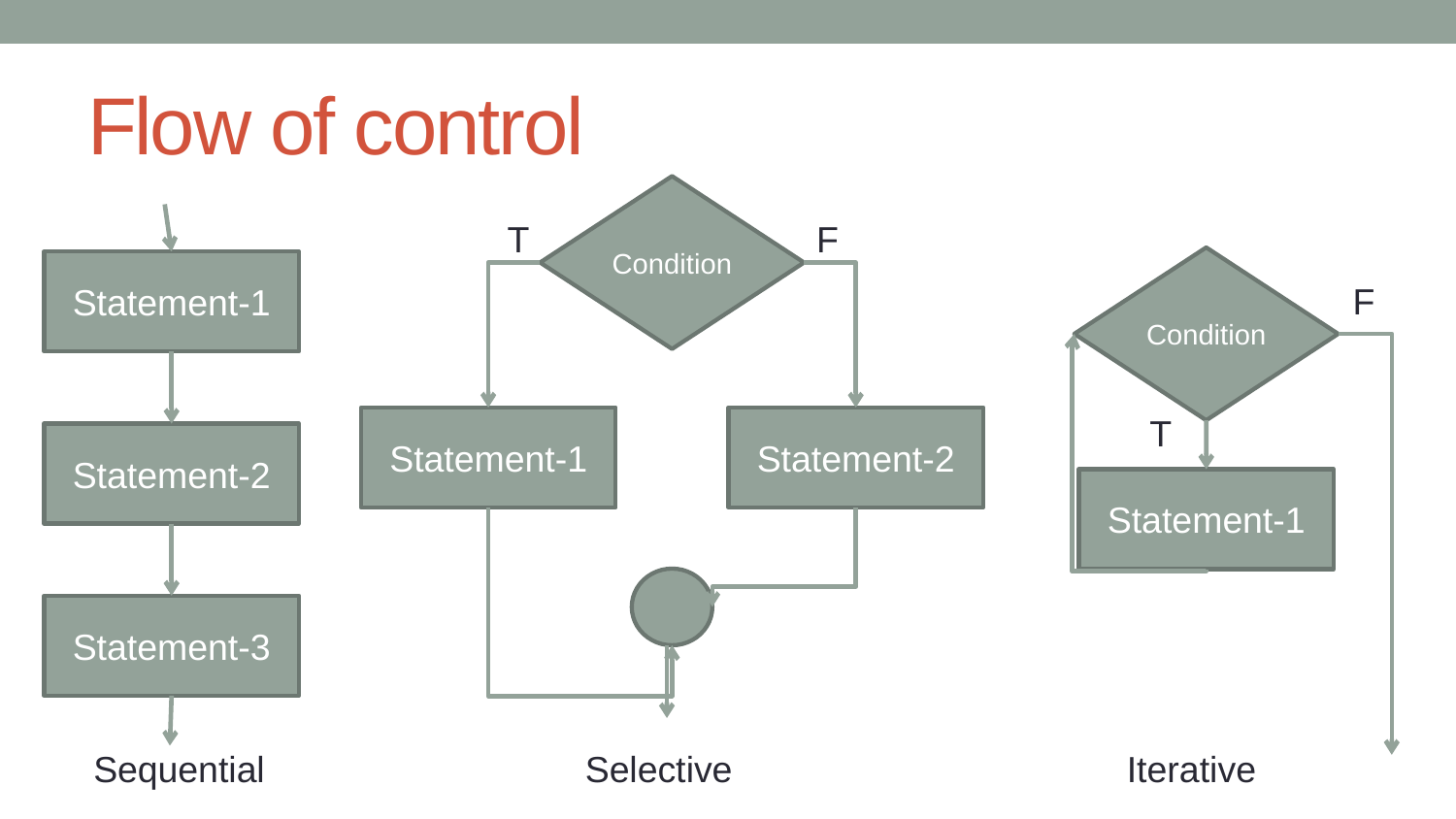

# Flow of control
Condition
T
F
Statement-1
Statement-2

Statement-1
Statement-2
Statement-3
Condition
F
T
Statement-1
Sequential
Selective
Iterative